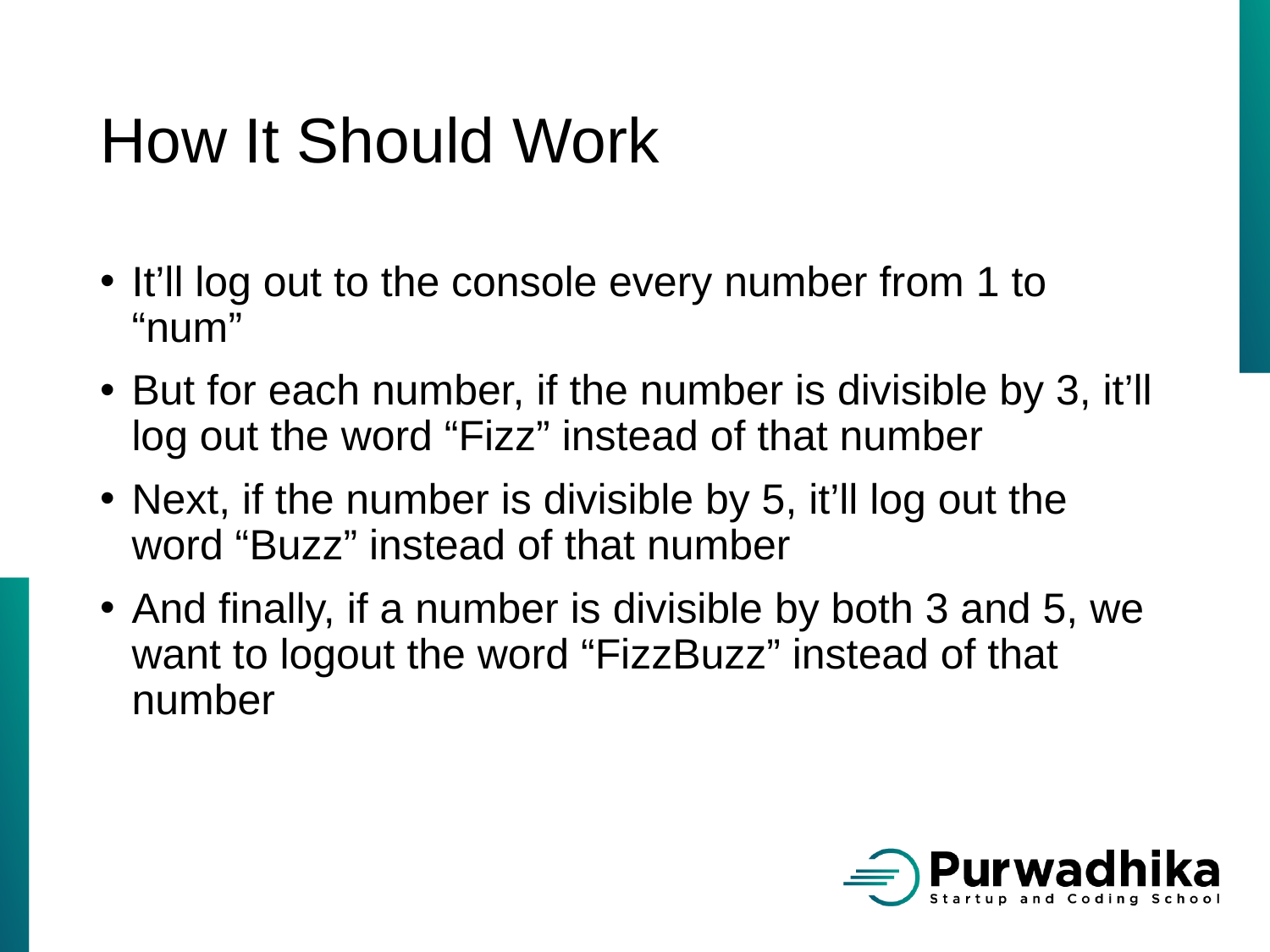

# How It Should Work
It’ll log out to the console every number from 1 to “num”
But for each number, if the number is divisible by 3, it’ll log out the word “Fizz” instead of that number
Next, if the number is divisible by 5, it’ll log out the word “Buzz” instead of that number
And finally, if a number is divisible by both 3 and 5, we want to logout the word “FizzBuzz” instead of that number